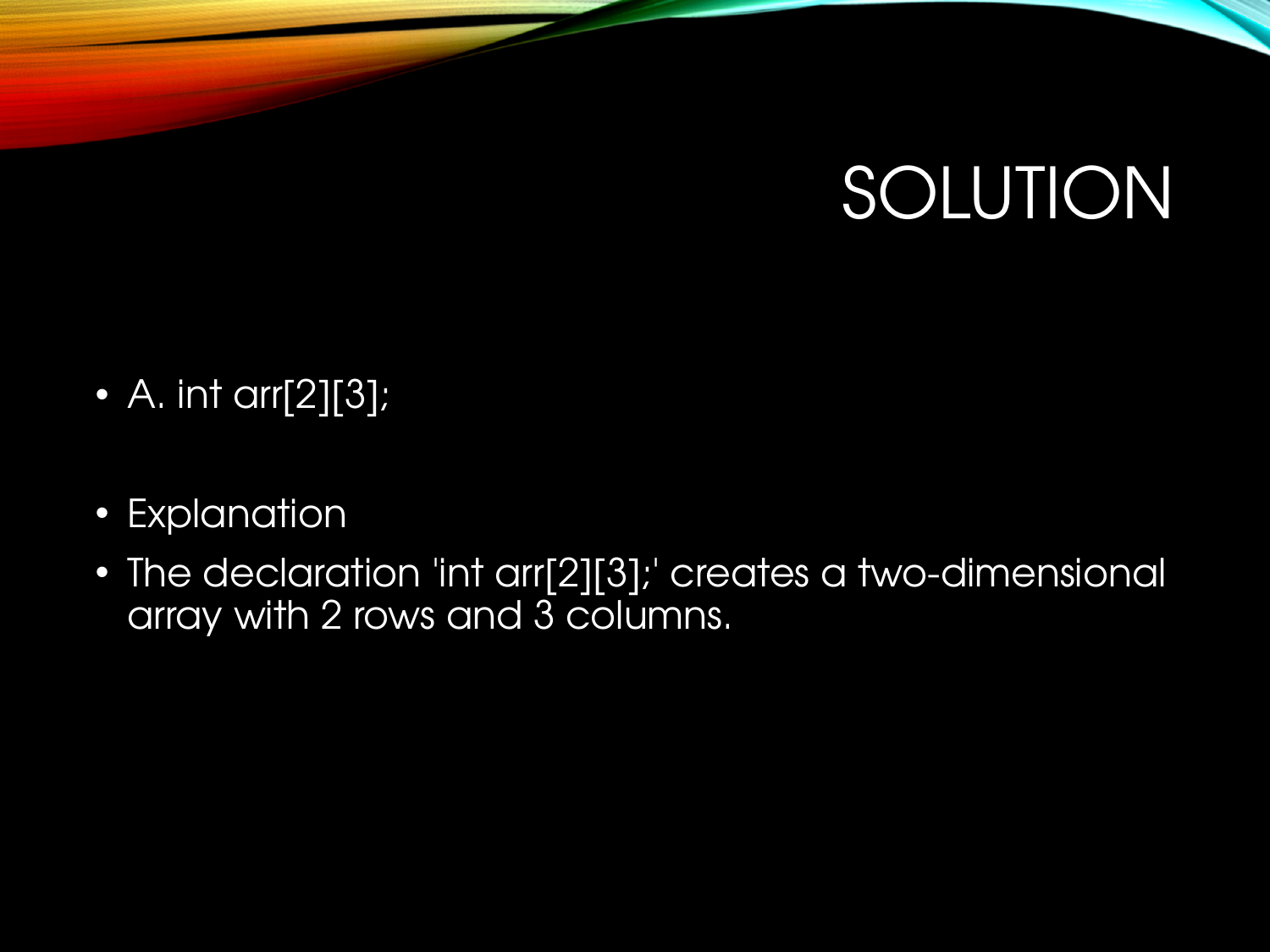

# Solution

A. int arr[2][3];

Explanation
The declaration 'int arr[2][3];' creates a two-dimensional array with 2 rows and 3 columns.